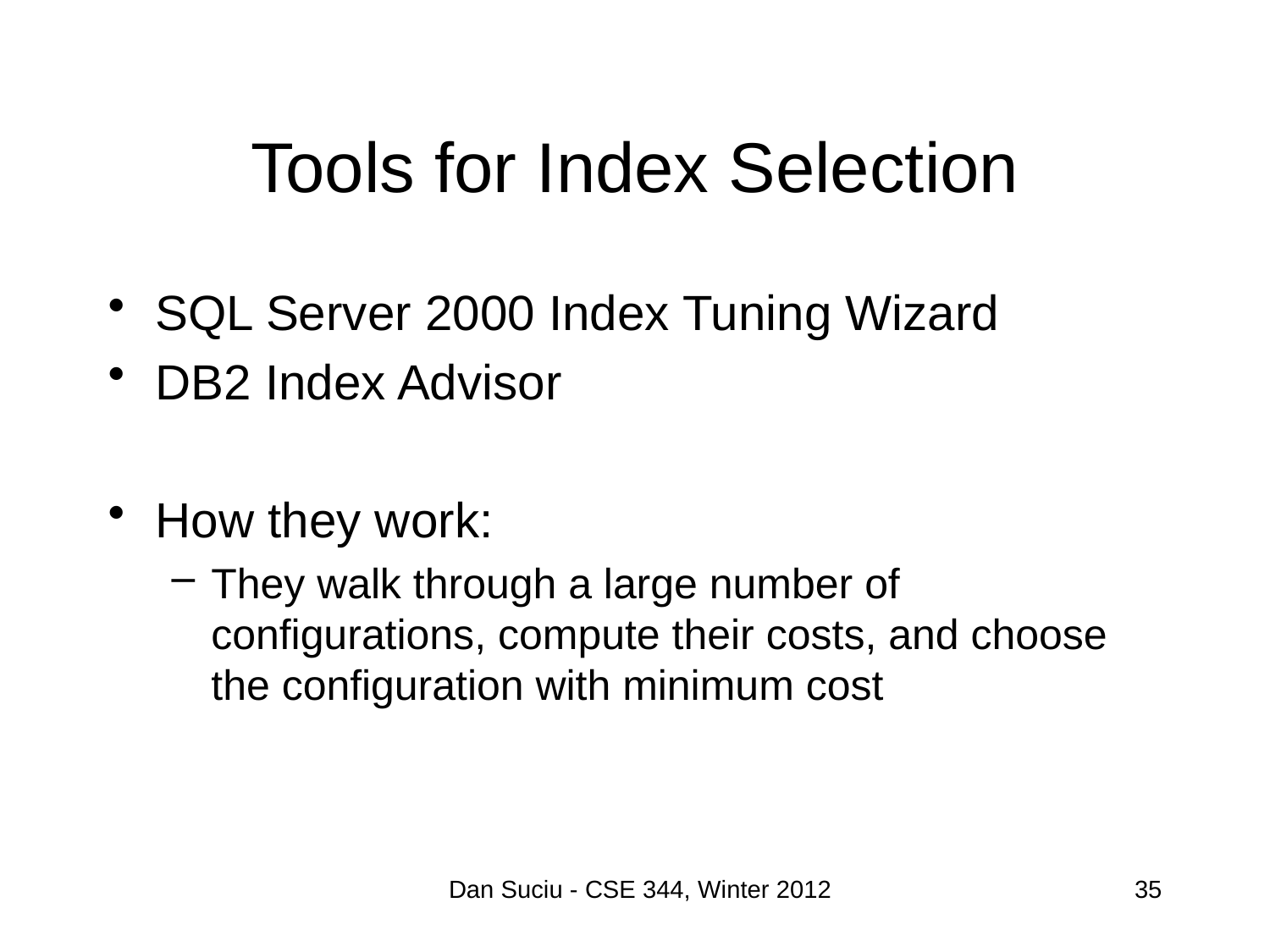

# Tools for Index Selection
SQL Server 2000 Index Tuning Wizard
DB2 Index Advisor

How they work:
They walk through a large number of configurations, compute their costs, and choose the configuration with minimum cost
Dan Suciu - CSE 344, Winter 2012
35